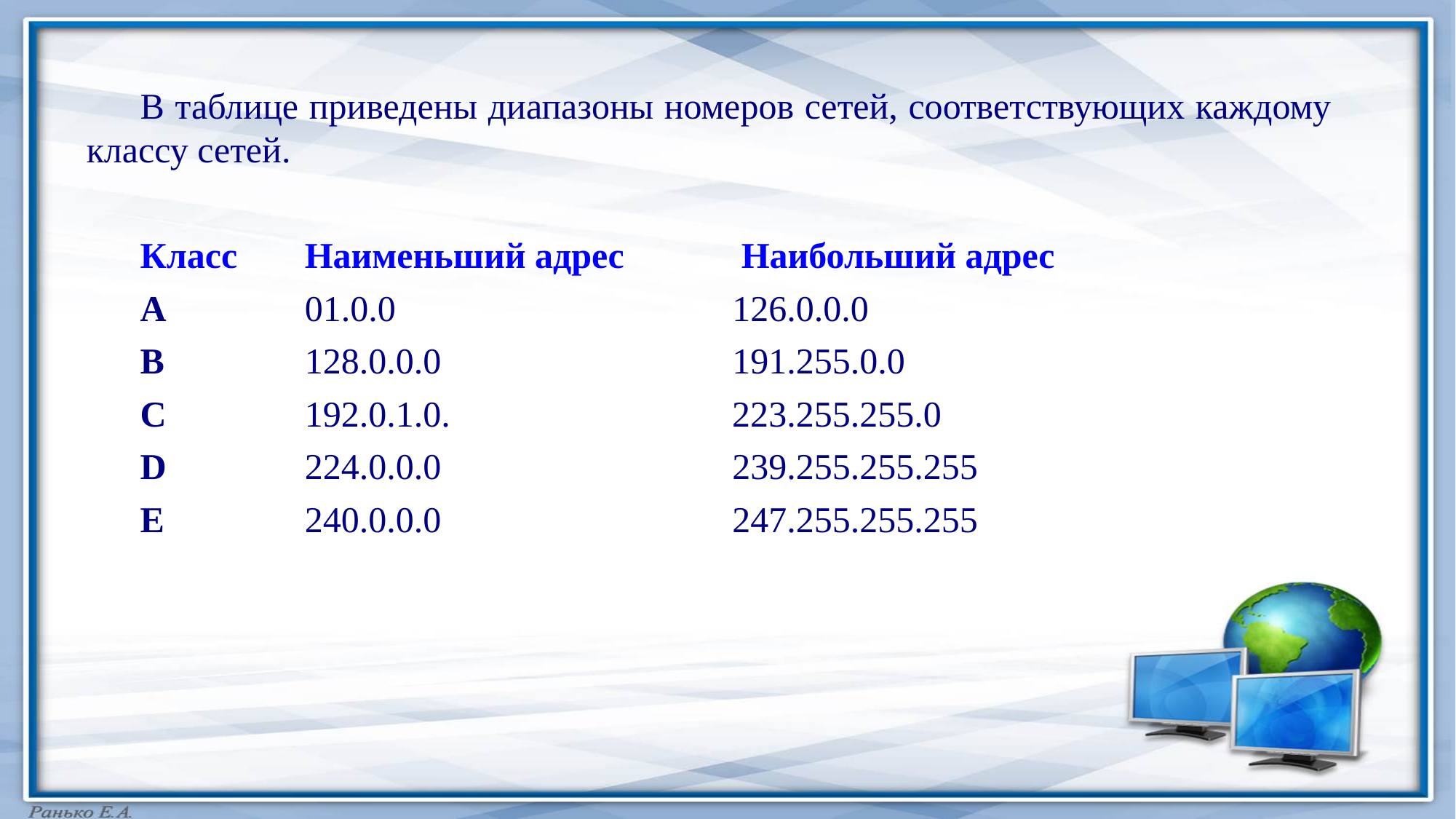

В таблице приведены диапазоны номеров сетей, соответствующих каждому классу сетей.

Класс	Наименьший адрес 	Наибольший адрес
A	            01.0.0	                                   126.0.0.0
B		128.0.0.0	                       191.255.0.0
C		192.0.1.0.	                       223.255.255.0
D		224.0.0.0	                       239.255.255.255
E		240.0.0.0	                       247.255.255.255